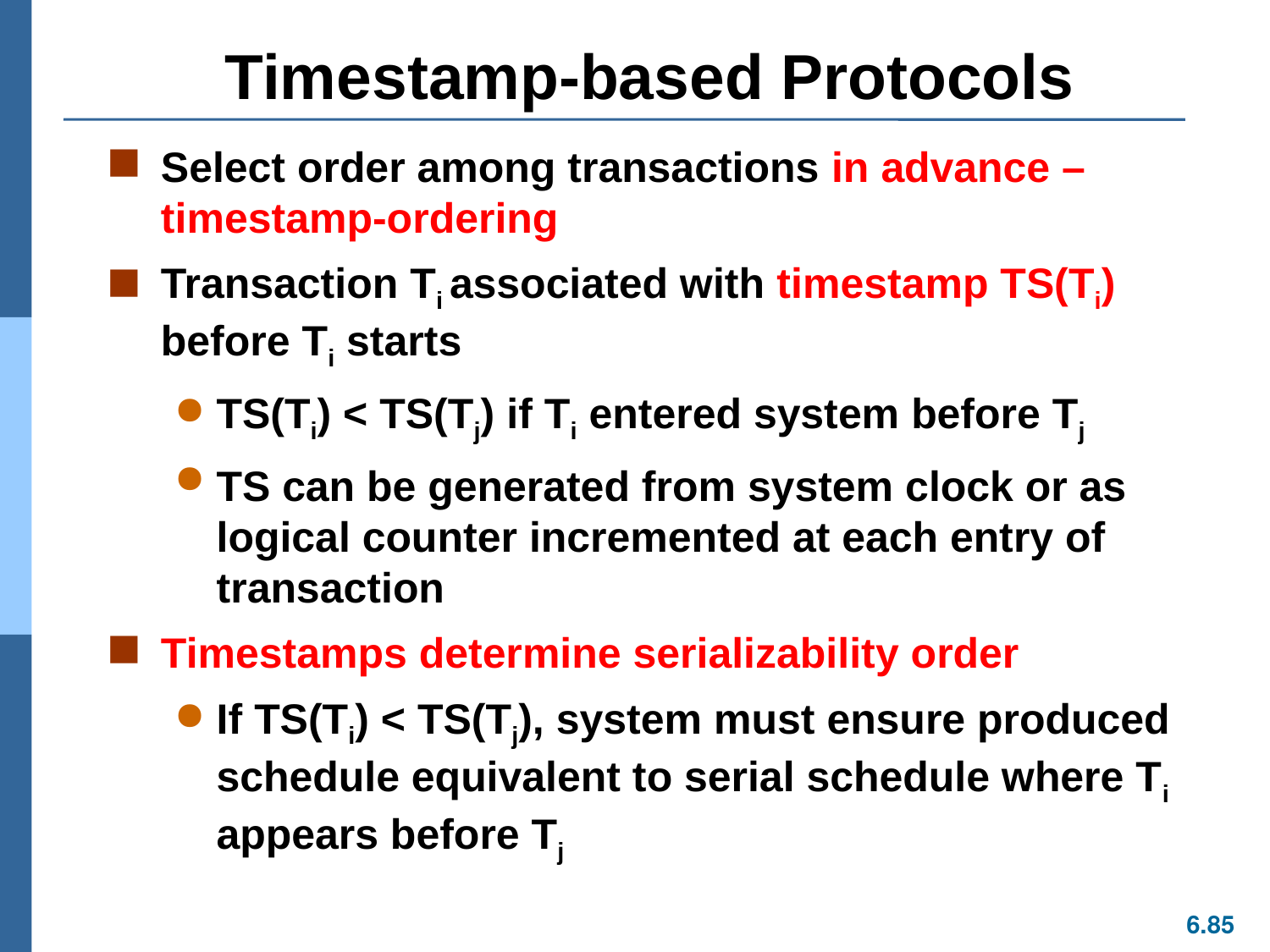

# Timestamp-based Protocols
Select order among transactions in advance – timestamp-ordering
Transaction Ti associated with timestamp TS(Ti) before Ti starts
TS(Ti) < TS(Tj) if Ti entered system before Tj
TS can be generated from system clock or as logical counter incremented at each entry of transaction
Timestamps determine serializability order
If TS(Ti) < TS(Tj), system must ensure produced schedule equivalent to serial schedule where Ti appears before Tj